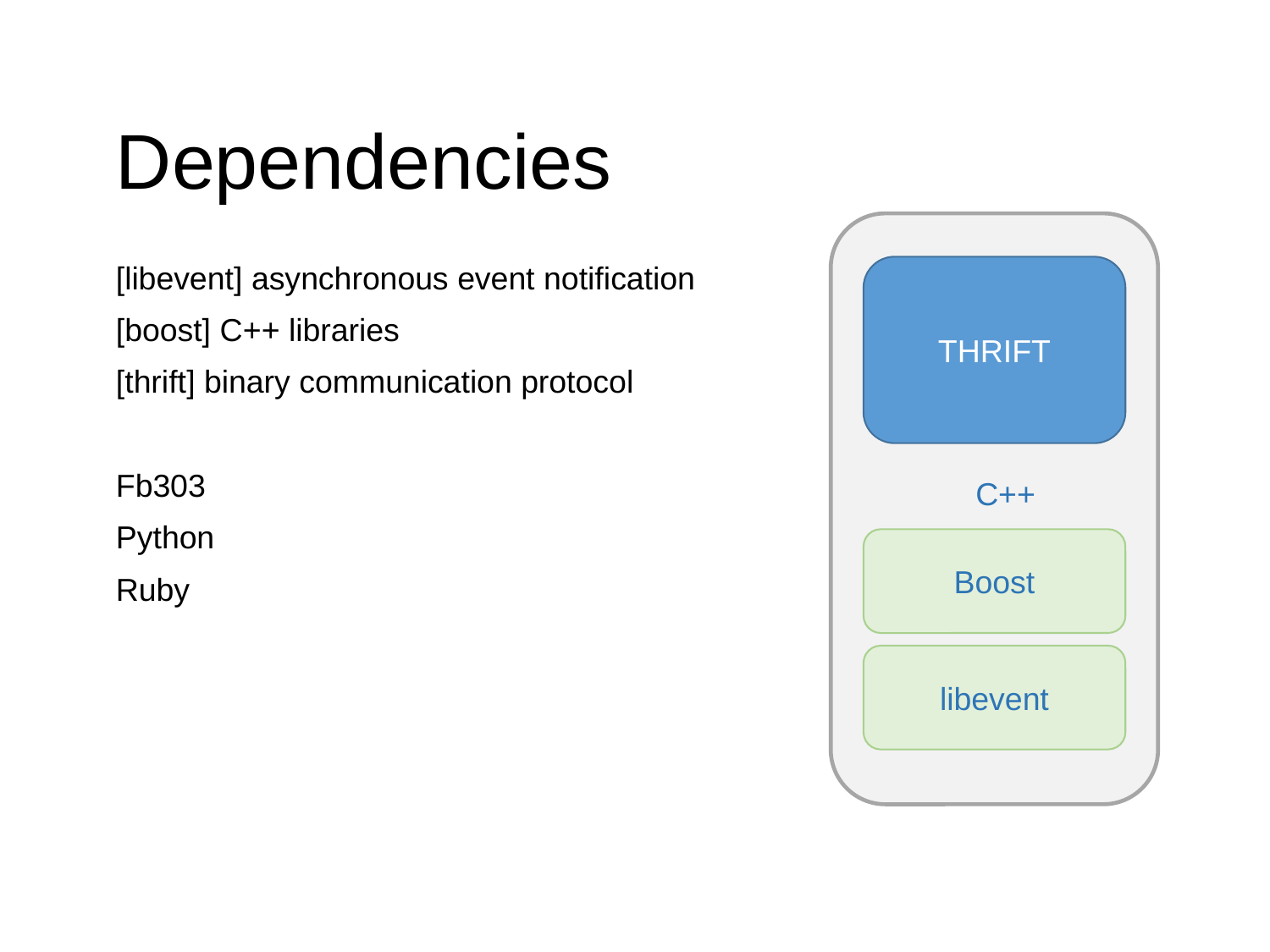

Dependencies

[libevent] asynchronous event notification
[boost] C++ libraries
[thrift] binary communication protocol

Fb303
Python
Ruby

THRIFT
C++
Boost
libevent